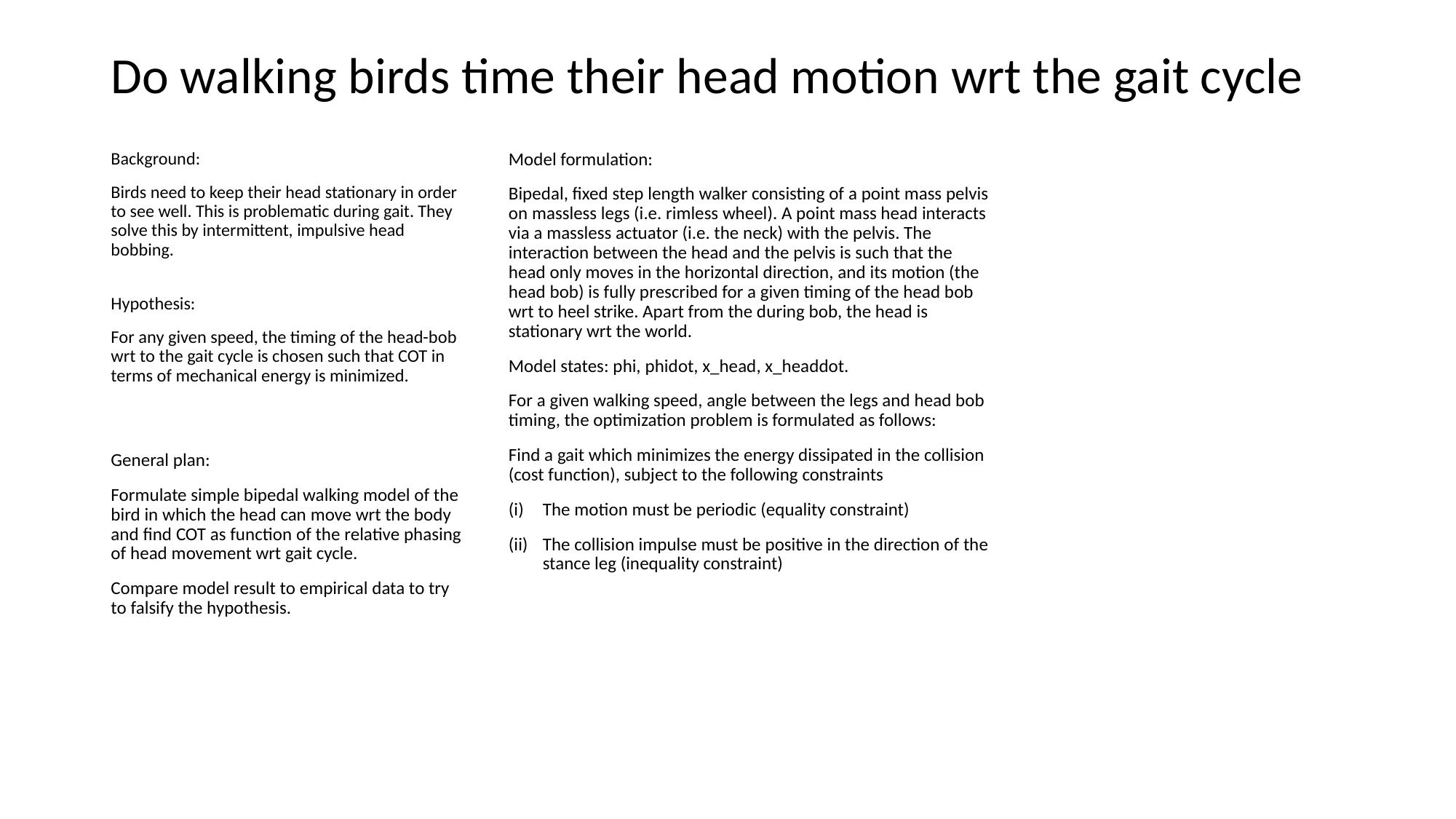

# Do walking birds time their head motion wrt the gait cycle
Background:
Birds need to keep their head stationary in order to see well. This is problematic during gait. They solve this by intermittent, impulsive head bobbing.
Model formulation:
Bipedal, fixed step length walker consisting of a point mass pelvis on massless legs (i.e. rimless wheel). A point mass head interacts via a massless actuator (i.e. the neck) with the pelvis. The interaction between the head and the pelvis is such that the head only moves in the horizontal direction, and its motion (the head bob) is fully prescribed for a given timing of the head bob wrt to heel strike. Apart from the during bob, the head is stationary wrt the world.
Model states: phi, phidot, x_head, x_headdot.
For a given walking speed, angle between the legs and head bob timing, the optimization problem is formulated as follows:
Find a gait which minimizes the energy dissipated in the collision (cost function), subject to the following constraints
The motion must be periodic (equality constraint)
The collision impulse must be positive in the direction of the stance leg (inequality constraint)
Hypothesis:
For any given speed, the timing of the head-bob wrt to the gait cycle is chosen such that COT in terms of mechanical energy is minimized.
General plan:
Formulate simple bipedal walking model of the bird in which the head can move wrt the body and find COT as function of the relative phasing of head movement wrt gait cycle.
Compare model result to empirical data to try to falsify the hypothesis.